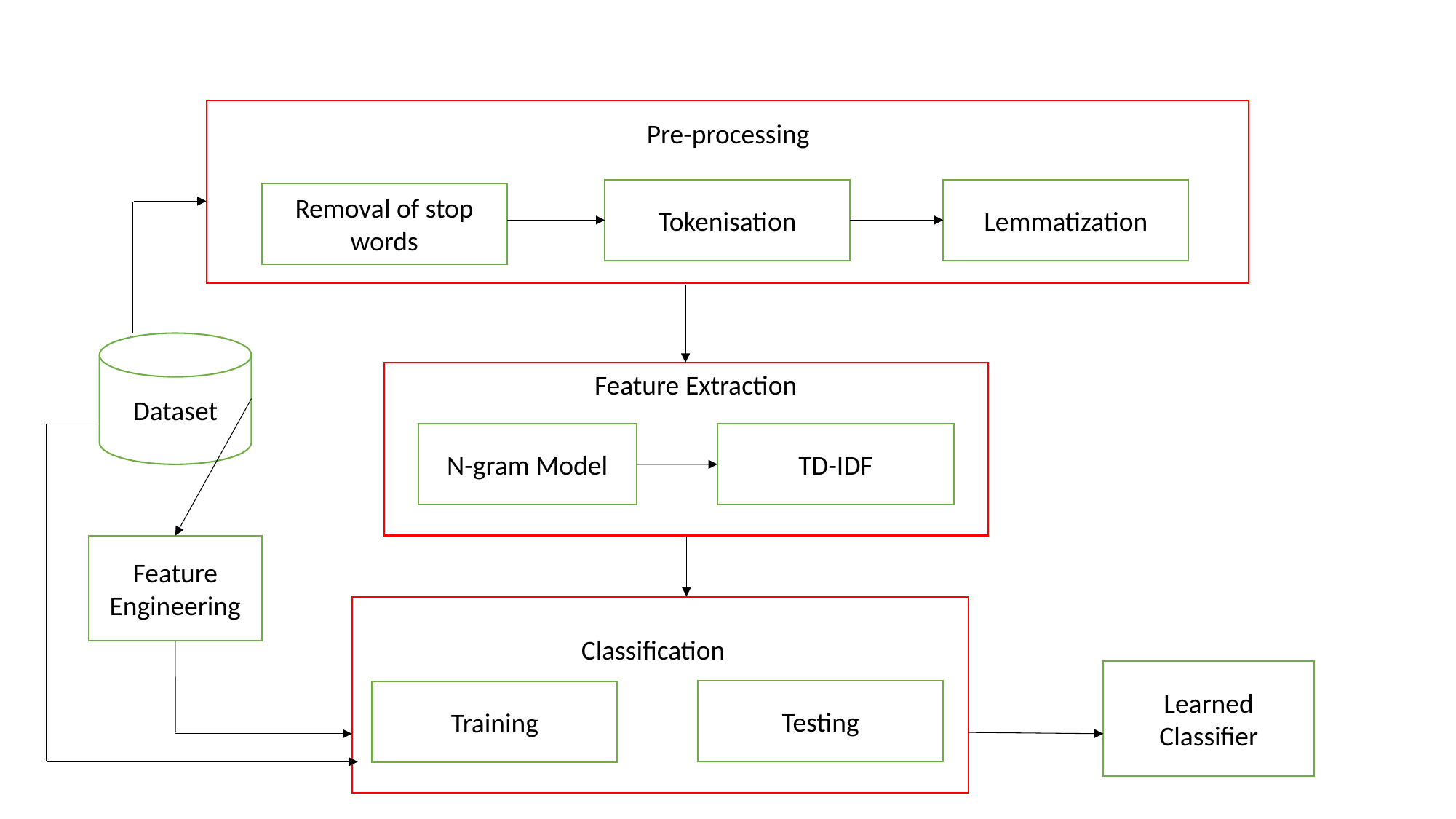

Pre-processing
Tokenisation
Lemmatization
Removal of stop words
Dataset
Feature Extraction

N-gram Model
TD-IDF
Feature Engineering

   Classification
Learned Classifier
Testing
Training